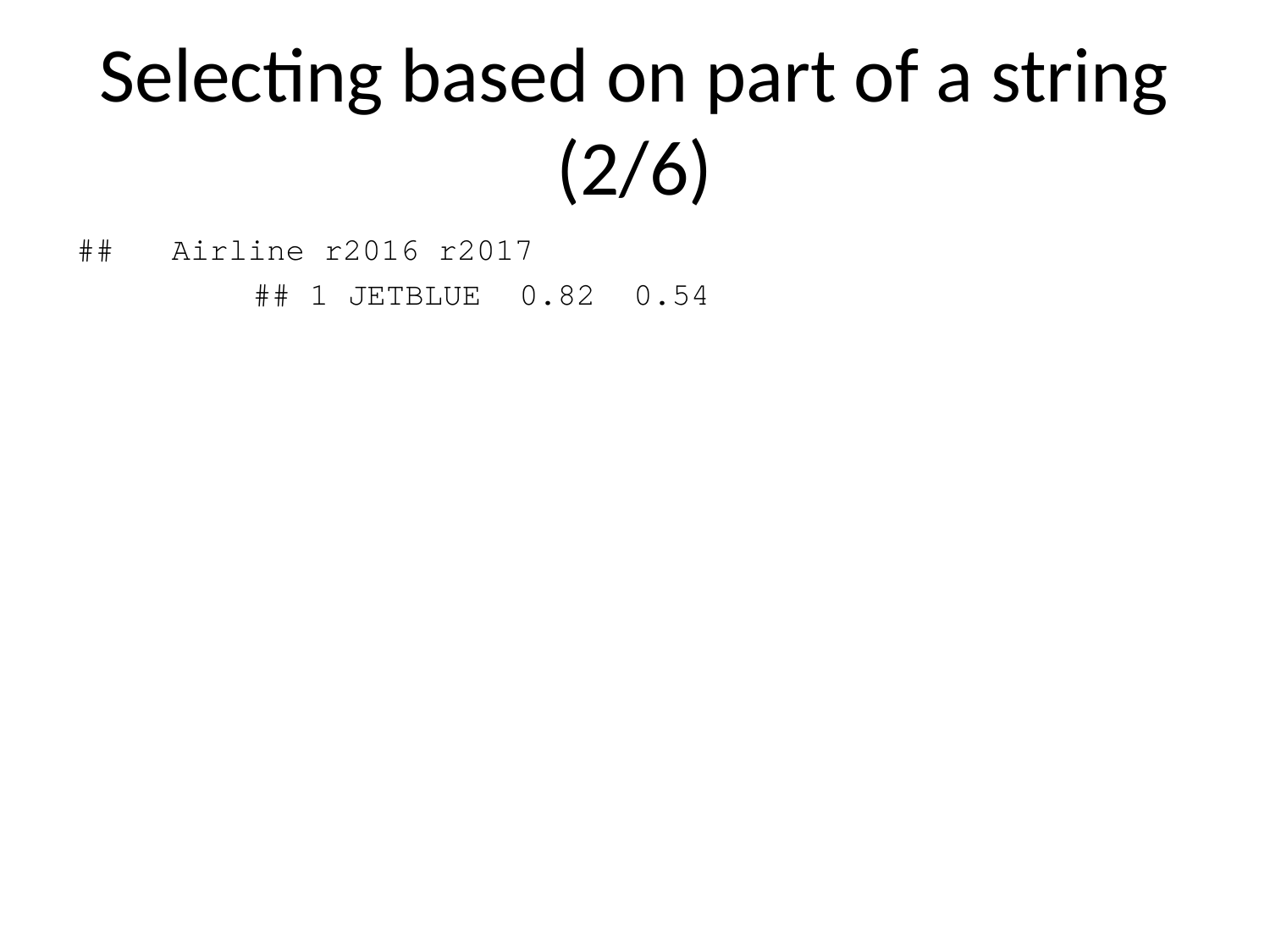

# Selecting based on part of a string (2/6)
##   Airline r2016 r2017
## 1 JETBLUE  0.82  0.54